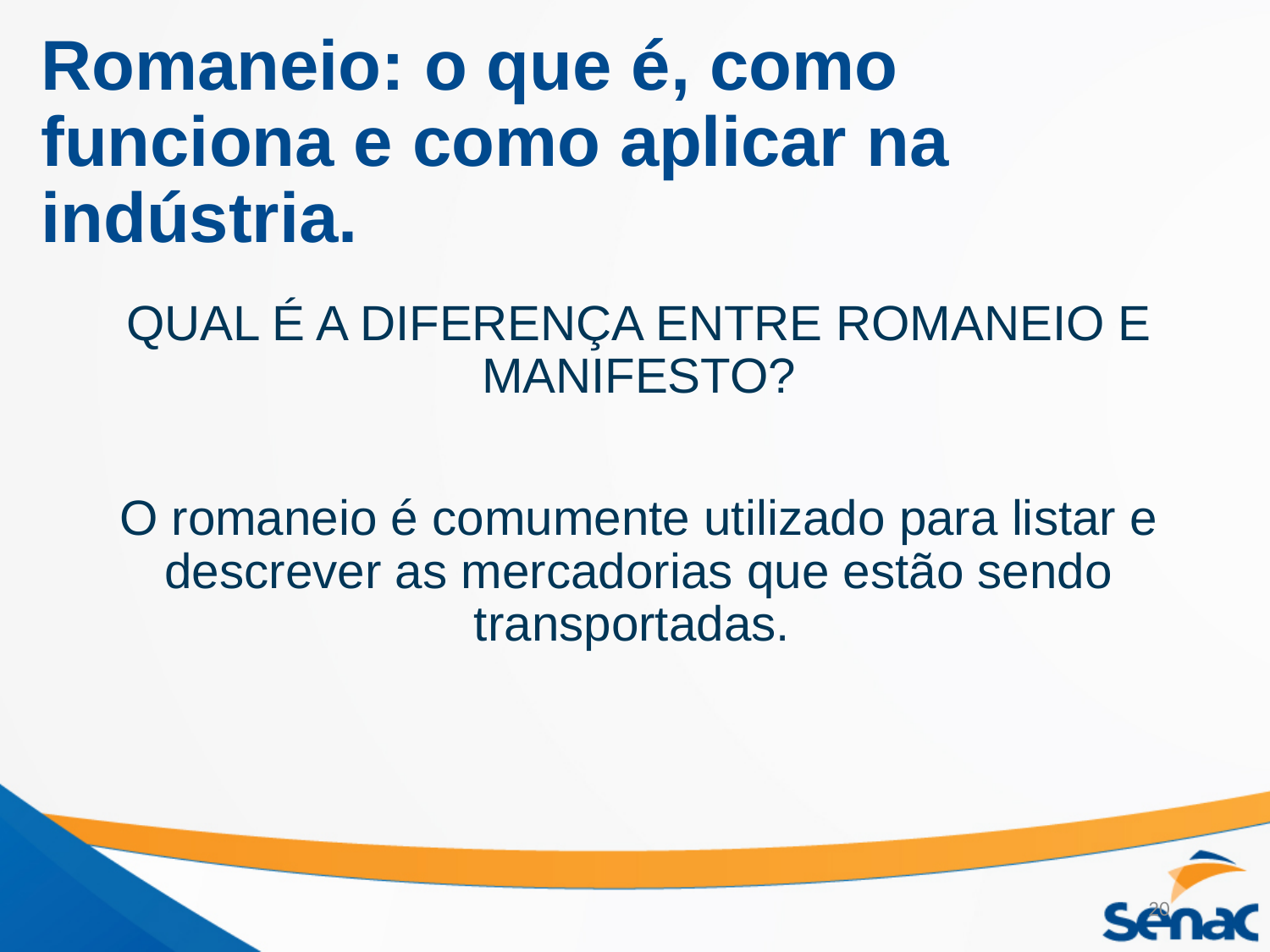

# Romaneio: o que é, como funciona e como aplicar na indústria.
QUAL É A DIFERENÇA ENTRE ROMANEIO E MANIFESTO?

O romaneio é comumente utilizado para listar e descrever as mercadorias que estão sendo transportadas.
20